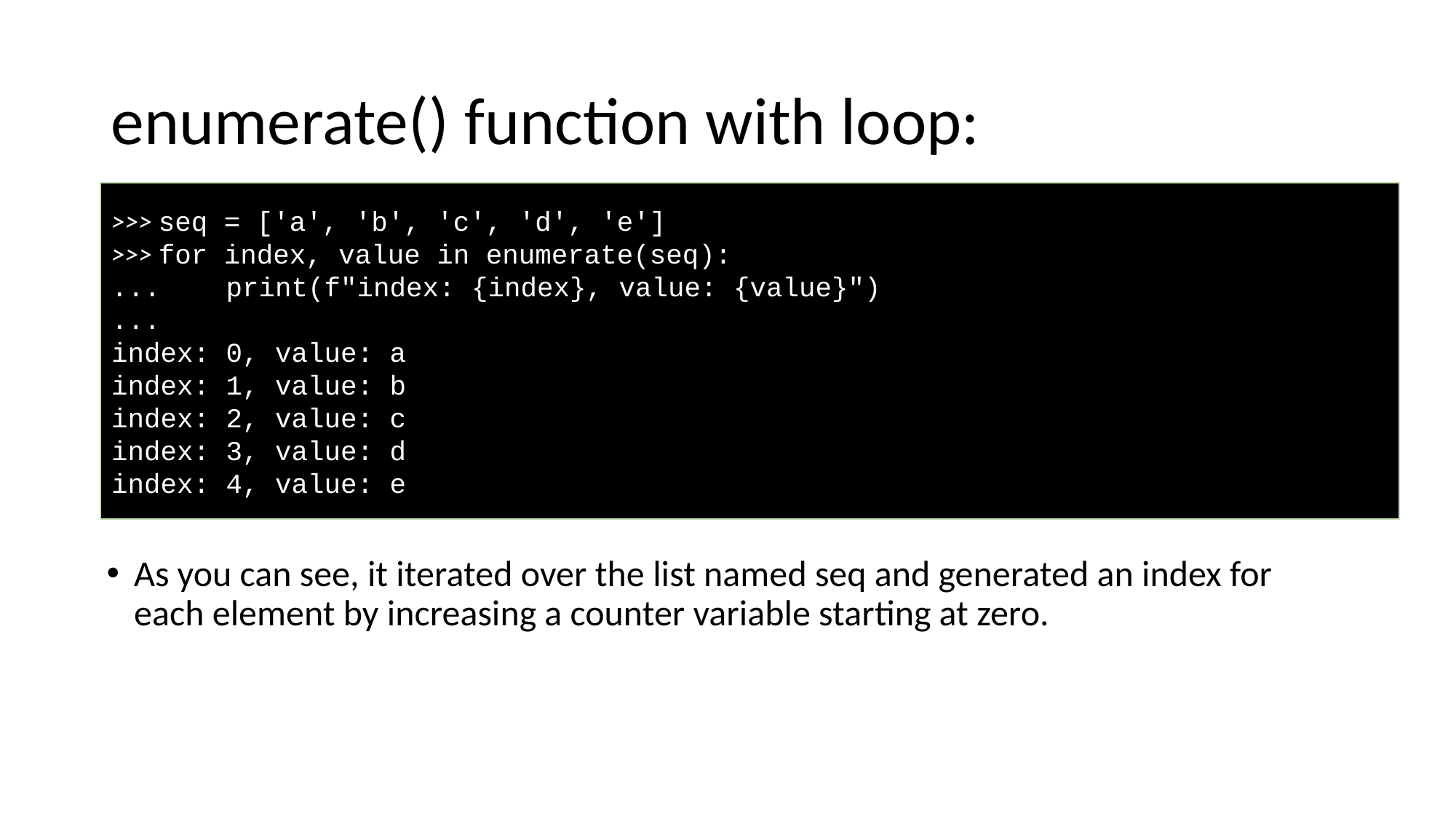

# enumerate() function with loop:
>>> seq = ['a', 'b', 'c', 'd', 'e']
>>> for index, value in enumerate(seq):
...    print(f"index: {index}, value: {value}")
...
index: 0, value: a
index: 1, value: b
index: 2, value: c
index: 3, value: d
index: 4, value: e

As you can see, it iterated over the list named seq and generated an index for each element by increasing a counter variable starting at zero.